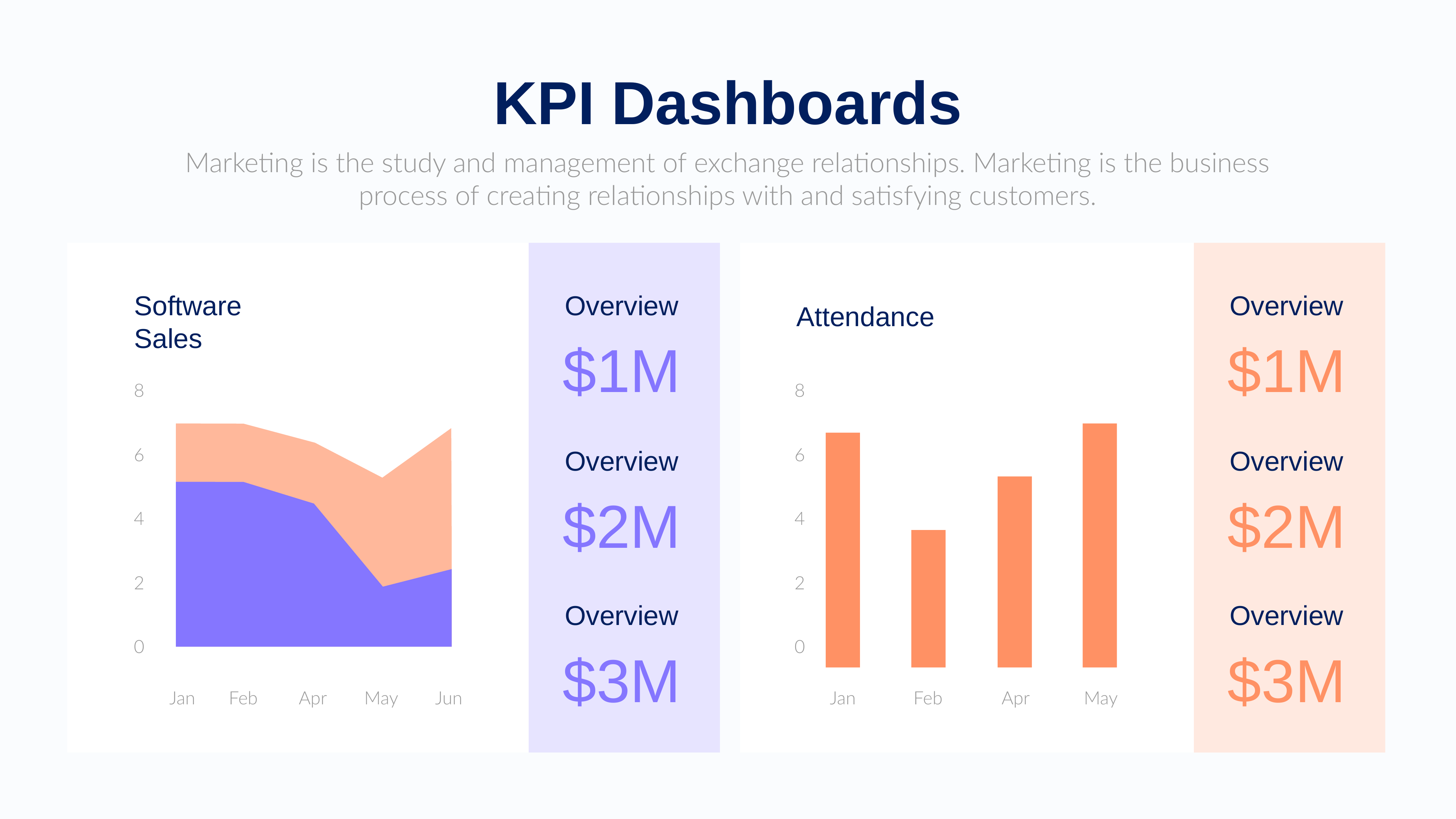

KPI Dashboards
Marketing is the study and management of exchange relationships. Marketing is the business process of creating relationships with and satisfying customers.

Overview
$1M
Overview
$1M
Software
Sales
Attendance
8
6
4
2
0
8
6
4
2
0

Jan
Feb
Apr
May

Overview
$2M
Overview
$2M
Overview
$3M
Overview
$3M
Jan
Feb
Apr
May
Jun